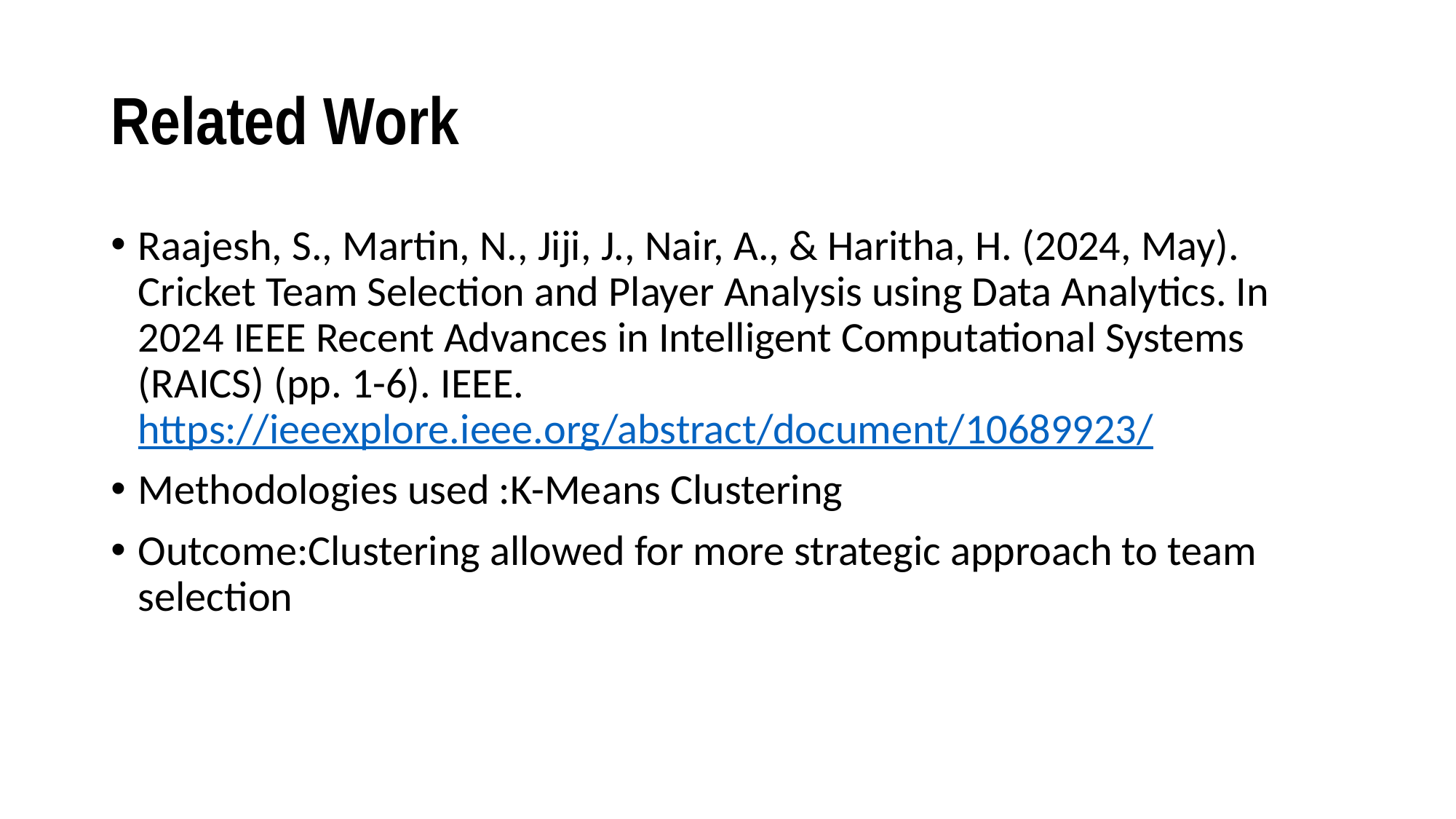

# Related Work
Raajesh, S., Martin, N., Jiji, J., Nair, A., & Haritha, H. (2024, May). Cricket Team Selection and Player Analysis using Data Analytics. In 2024 IEEE Recent Advances in Intelligent Computational Systems (RAICS) (pp. 1-6). IEEE. https://ieeexplore.ieee.org/abstract/document/10689923/
Methodologies used :K-Means Clustering
Outcome:Clustering allowed for more strategic approach to team selection